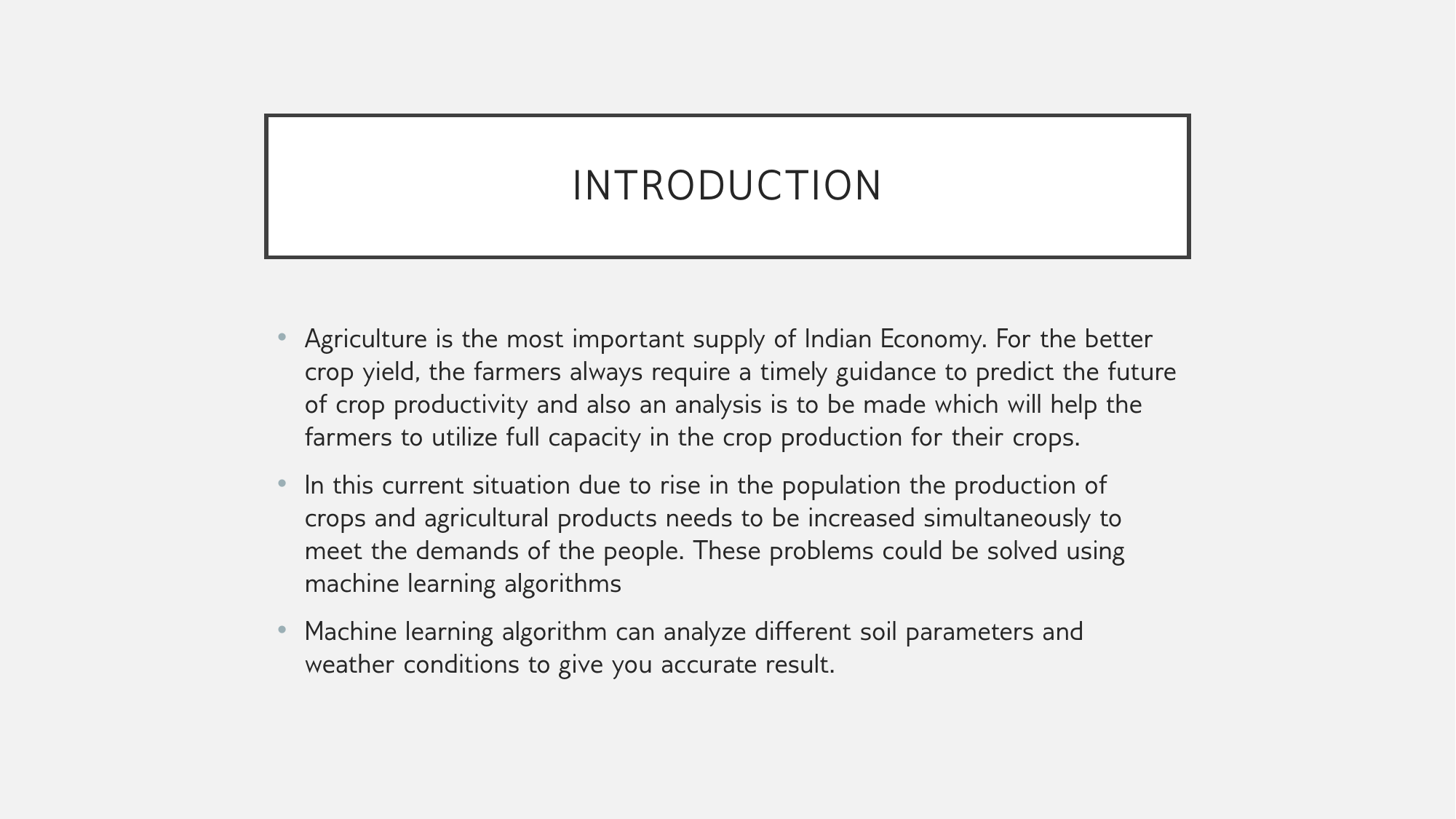

# introduction
Agriculture is the most important supply of Indian Economy. For the better crop yield, the farmers always require a timely guidance to predict the future of crop productivity and also an analysis is to be made which will help the farmers to utilize full capacity in the crop production for their crops.
In this current situation due to rise in the population the production of crops and agricultural products needs to be increased simultaneously to meet the demands of the people. These problems could be solved using machine learning algorithms
Machine learning algorithm can analyze different soil parameters and weather conditions to give you accurate result.